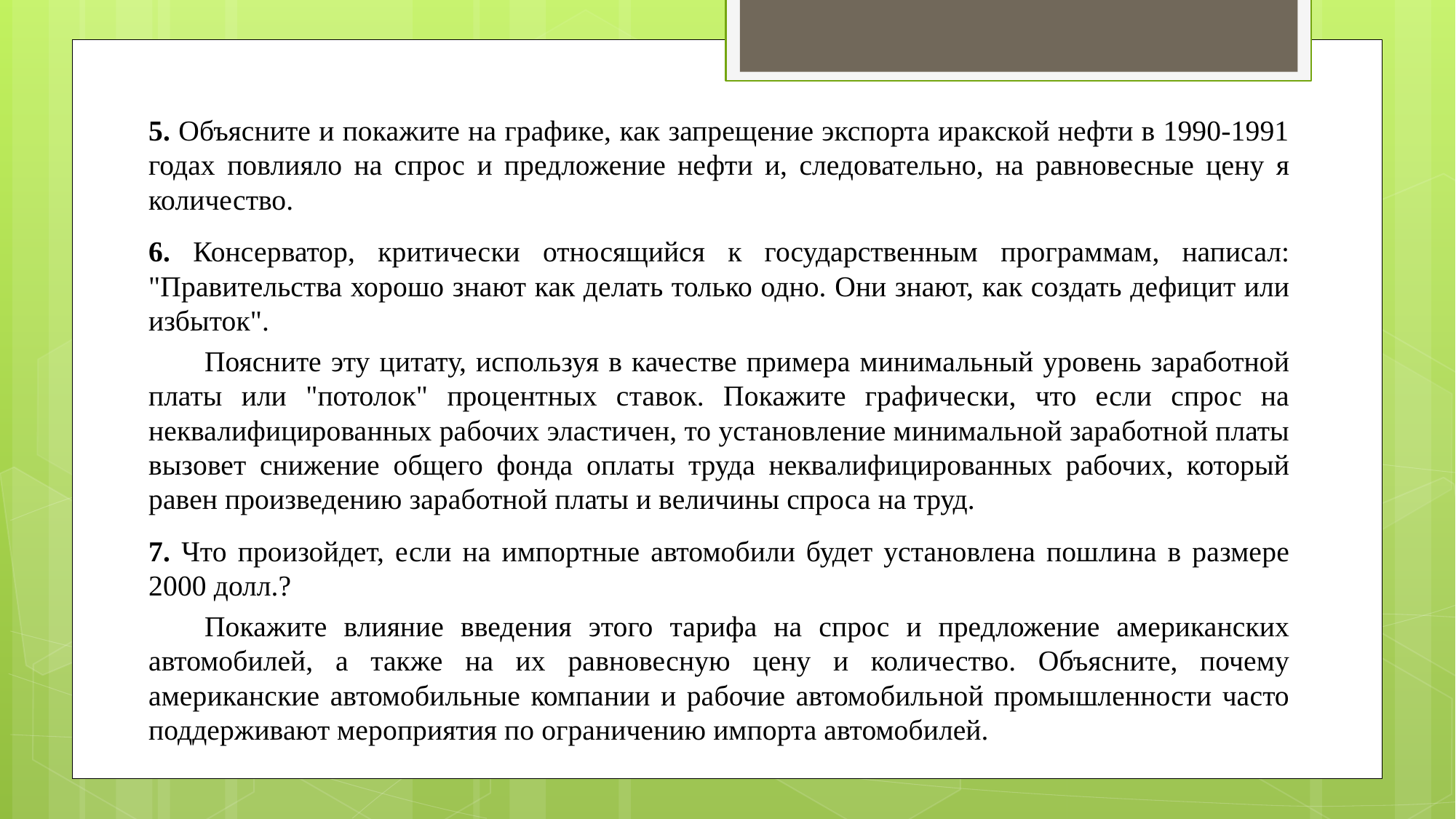

5. Объясните и покажите на графике, как запрещение экспорта иракской нефти в 1990-1991 годах повлияло на спрос и предложение нефти и, следовательно, на равновесные цену я количество.
6. Консерватор, критически относящийся к государственным программам, написал: "Правительства хорошо знают как делать только одно. Они знают, как создать дефицит или избыток".
Поясните эту цитату, используя в качестве примера минимальный уровень заработной платы или "потолок" процентных ставок. Покажите графически, что если спрос на неквалифицированных рабочих эластичен, то установление минимальной заработной платы вызовет снижение общего фонда оплаты труда неквалифицированных рабочих, который равен произведению заработной платы и величины спроса на труд.
7. Что произойдет, если на импортные автомобили будет установлена пошлина в размере 2000 долл.?
Покажите влияние введения этого тарифа на спрос и предложение американских автомобилей, а также на их равновесную цену и количество. Объясните, почему американские автомобильные компании и рабочие автомобильной промышленности часто поддерживают мероприятия по ограничению импорта автомобилей.